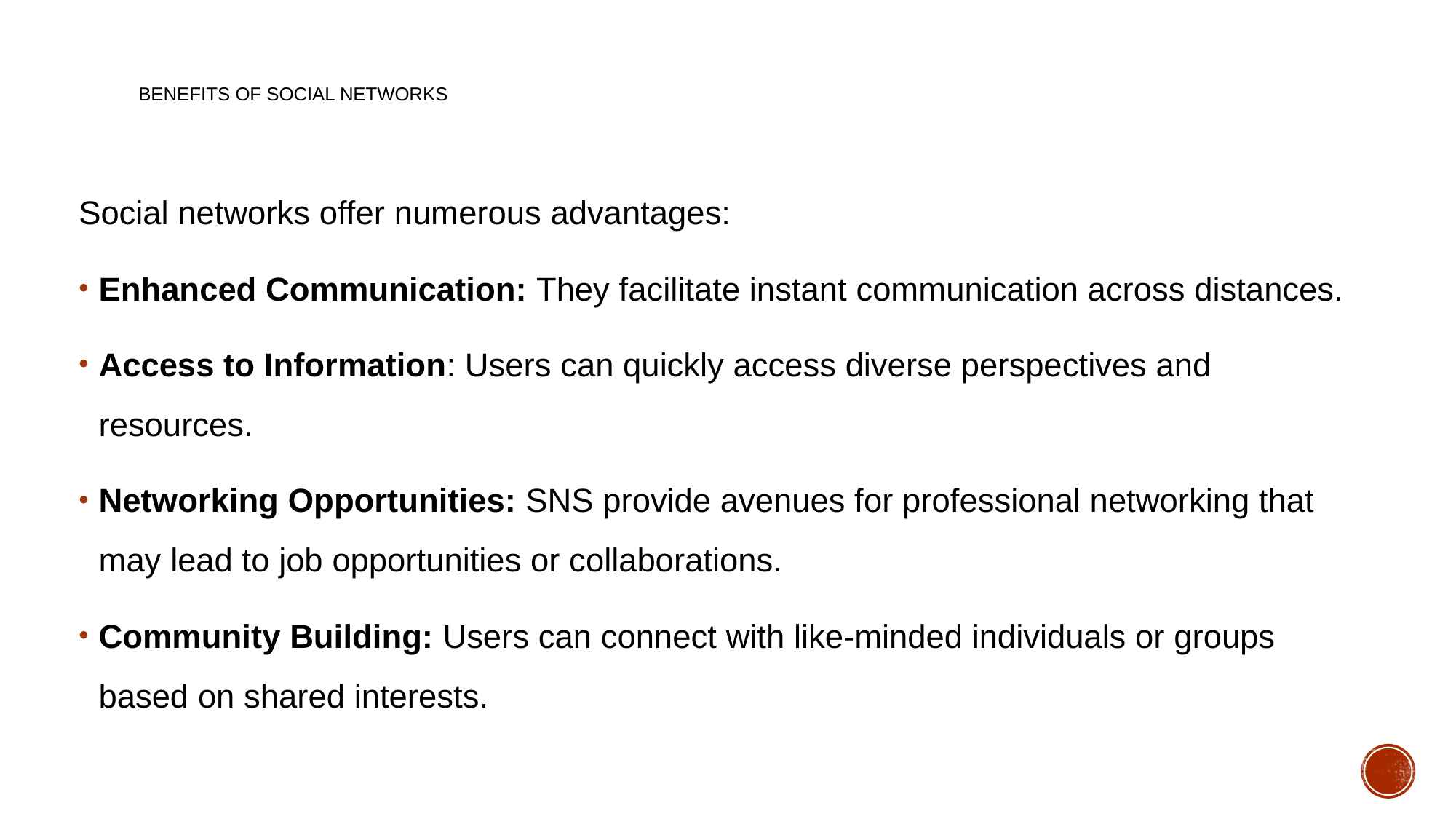

# Benefits of Social Networks
Social networks offer numerous advantages:
Enhanced Communication: They facilitate instant communication across distances.
Access to Information: Users can quickly access diverse perspectives and resources.
Networking Opportunities: SNS provide avenues for professional networking that may lead to job opportunities or collaborations.
Community Building: Users can connect with like-minded individuals or groups based on shared interests.